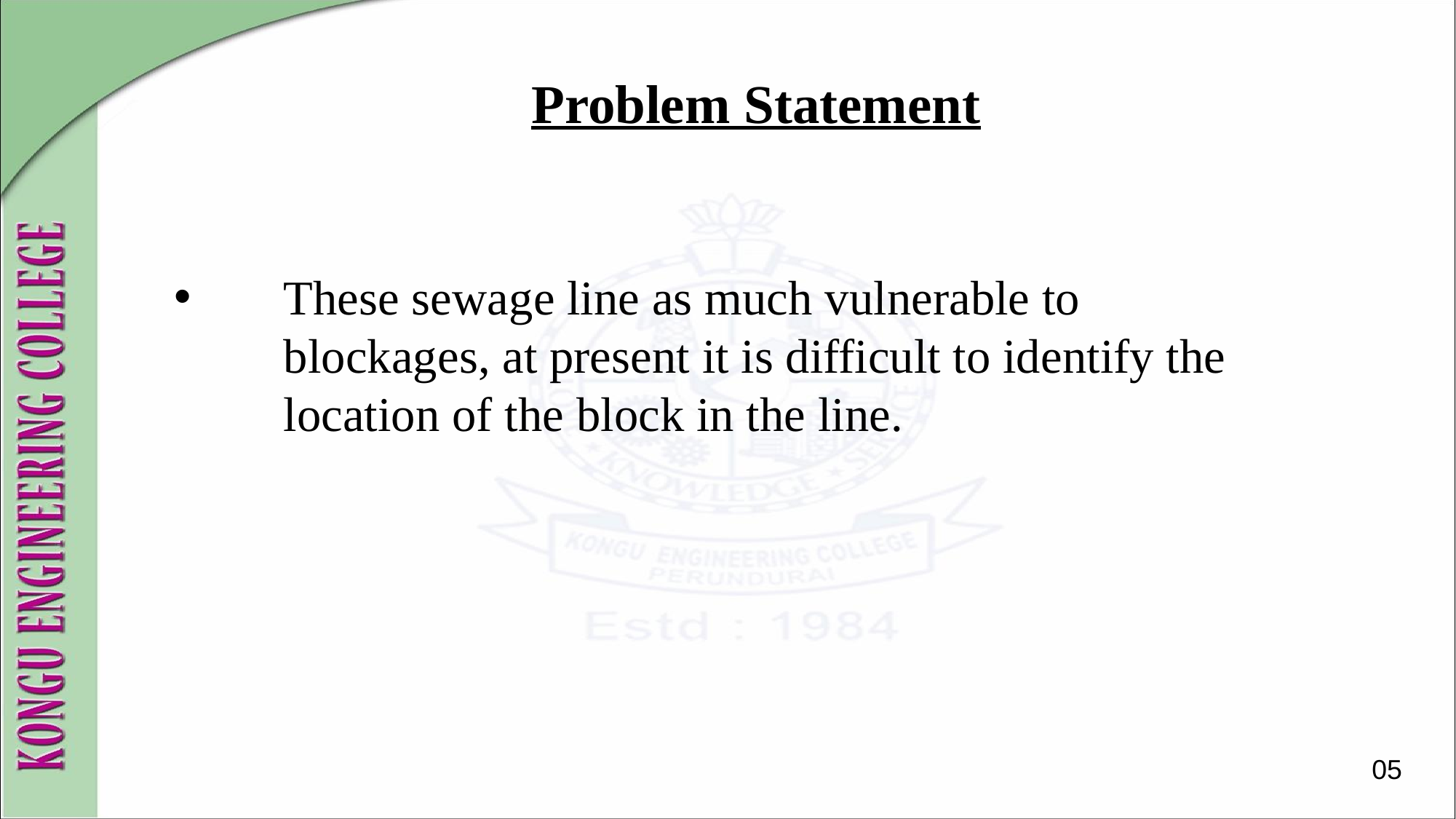

# Problem Statement

These sewage line as much vulnerable to blockages, at present it is difficult to identify the location of the block in the line.
05